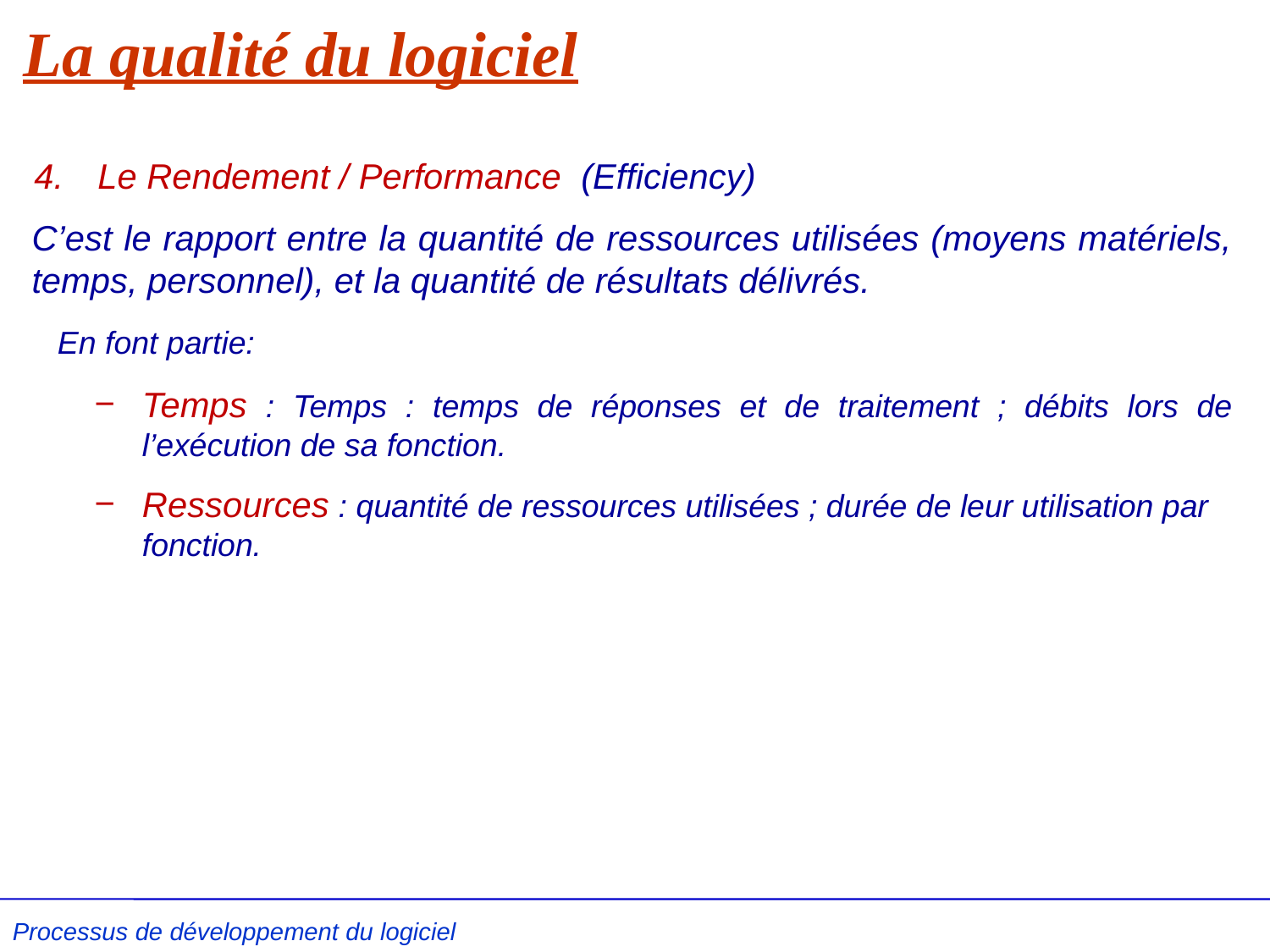

# La qualité du logiciel
Le Rendement / Performance  (Efficiency)
C’est le rapport entre la quantité de ressources utilisées (moyens matériels, temps, personnel), et la quantité de résultats délivrés.
En font partie:
Temps : Temps : temps de réponses et de traitement ; débits lors de l’exécution de sa fonction.
Ressources : quantité de ressources utilisées ; durée de leur utilisation par fonction.

Processus de développement du logiciel                                                                                                            L .Kzaz